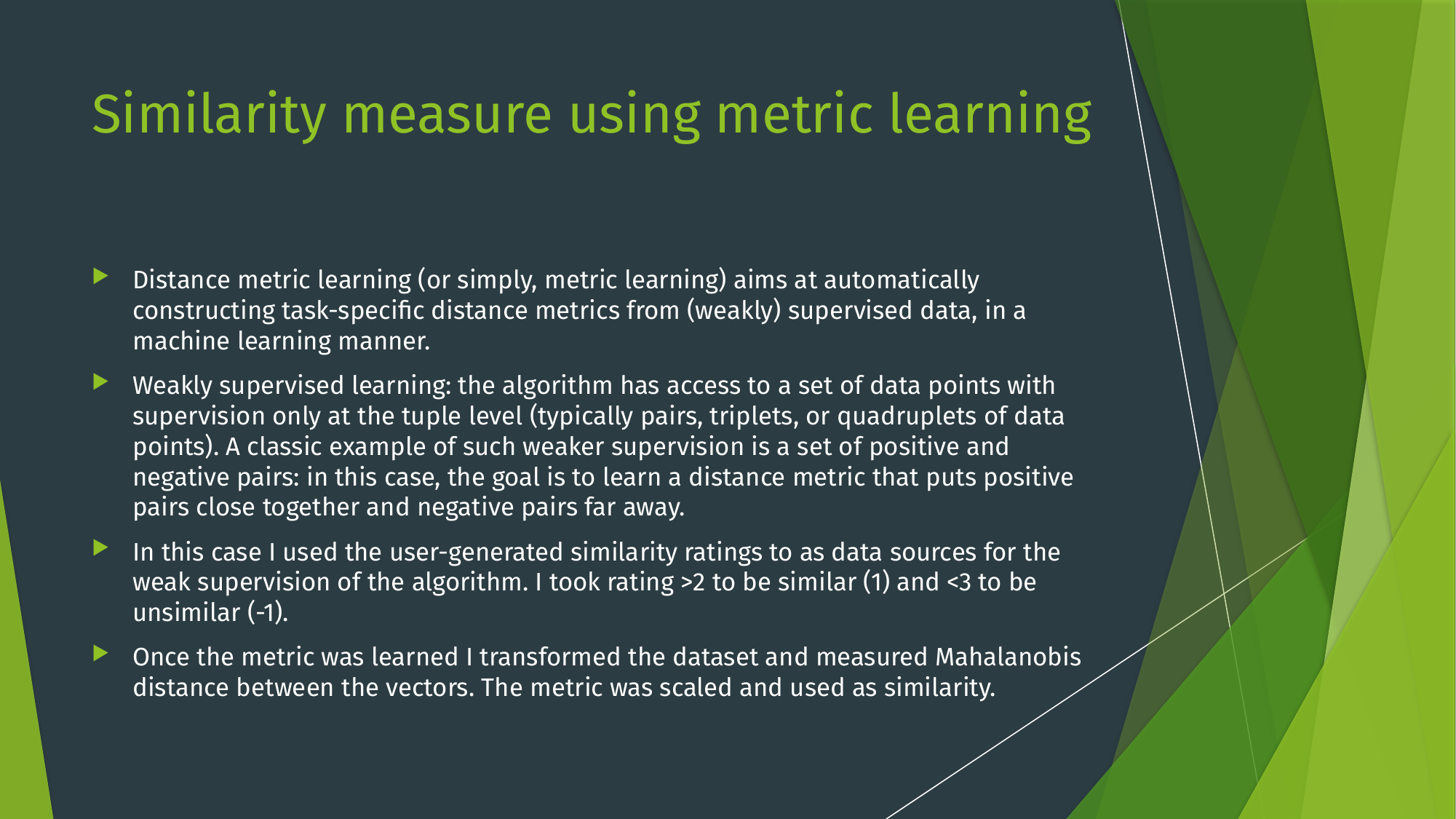

# Similarity measure using metric learning
Distance metric learning (or simply, metric learning) aims at automatically constructing task-specific distance metrics from (weakly) supervised data, in a machine learning manner.
Weakly supervised learning: the algorithm has access to a set of data points with supervision only at the tuple level (typically pairs, triplets, or quadruplets of data points). A classic example of such weaker supervision is a set of positive and negative pairs: in this case, the goal is to learn a distance metric that puts positive pairs close together and negative pairs far away.
In this case I used the user-generated similarity ratings to as data sources for the weak supervision of the algorithm. I took rating >2 to be similar (1) and <3 to be unsimilar (-1).
Once the metric was learned I transformed the dataset and measured Mahalanobis distance between the vectors. The metric was scaled and used as similarity.